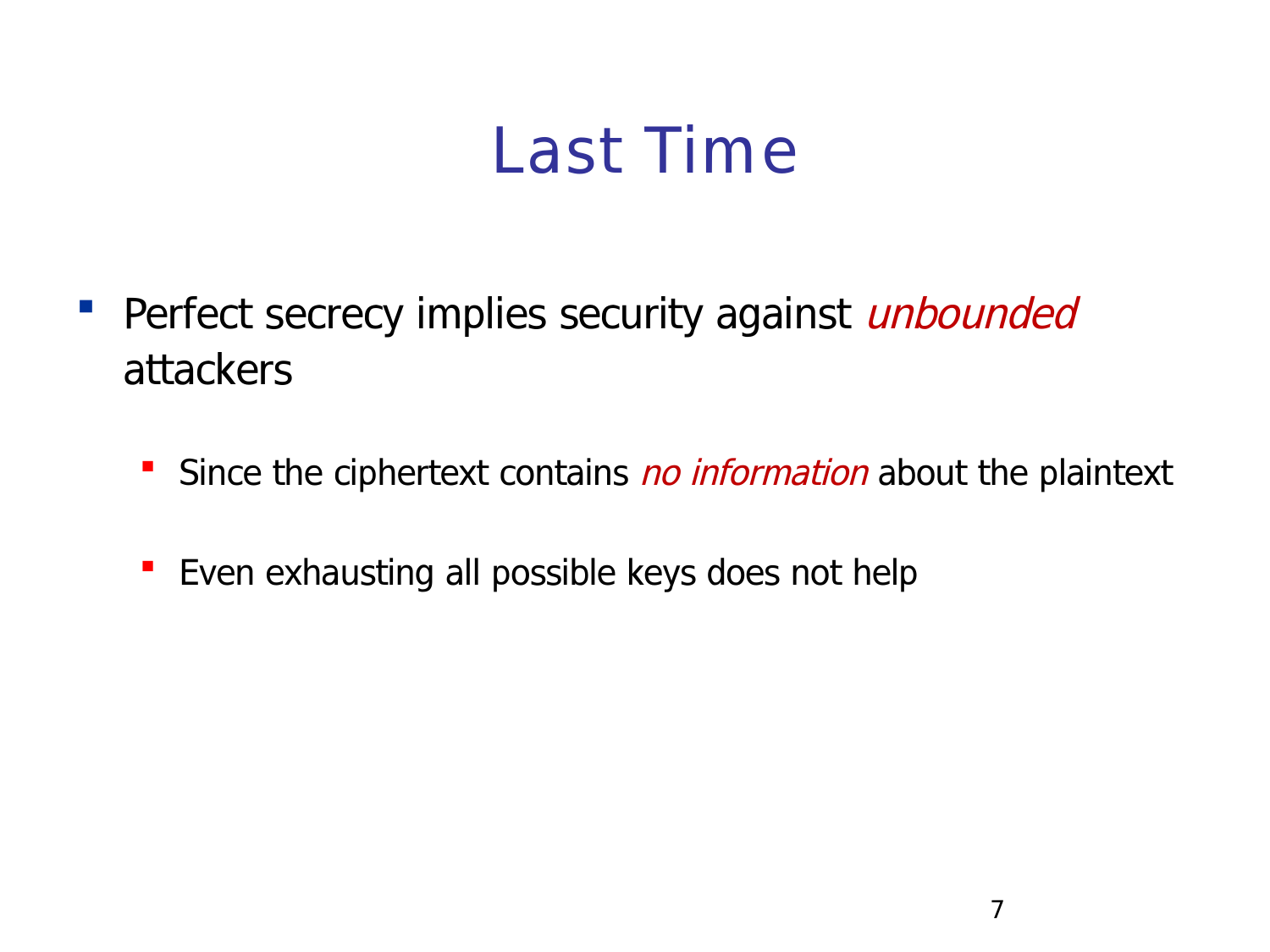

# Last Time
Perfect secrecy implies security against unbounded attackers
Since the ciphertext contains no information about the plaintext
Even exhausting all possible keys does not help

7